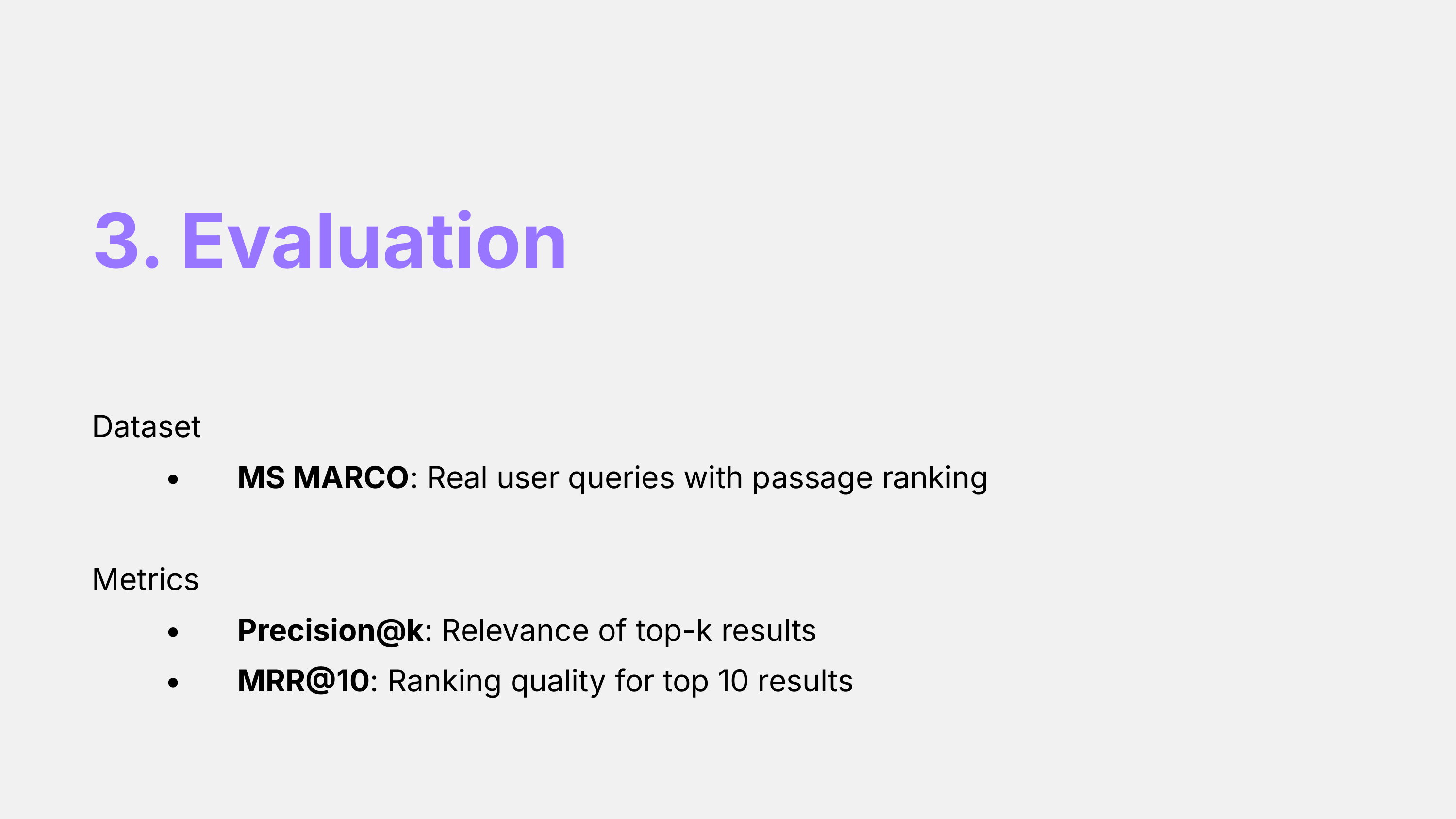

3. Evaluation
Dataset
	•	MS MARCO: Real user queries with passage ranking

Metrics
	•	Precision@k: Relevance of top-k results
	•	MRR@10: Ranking quality for top 10 results